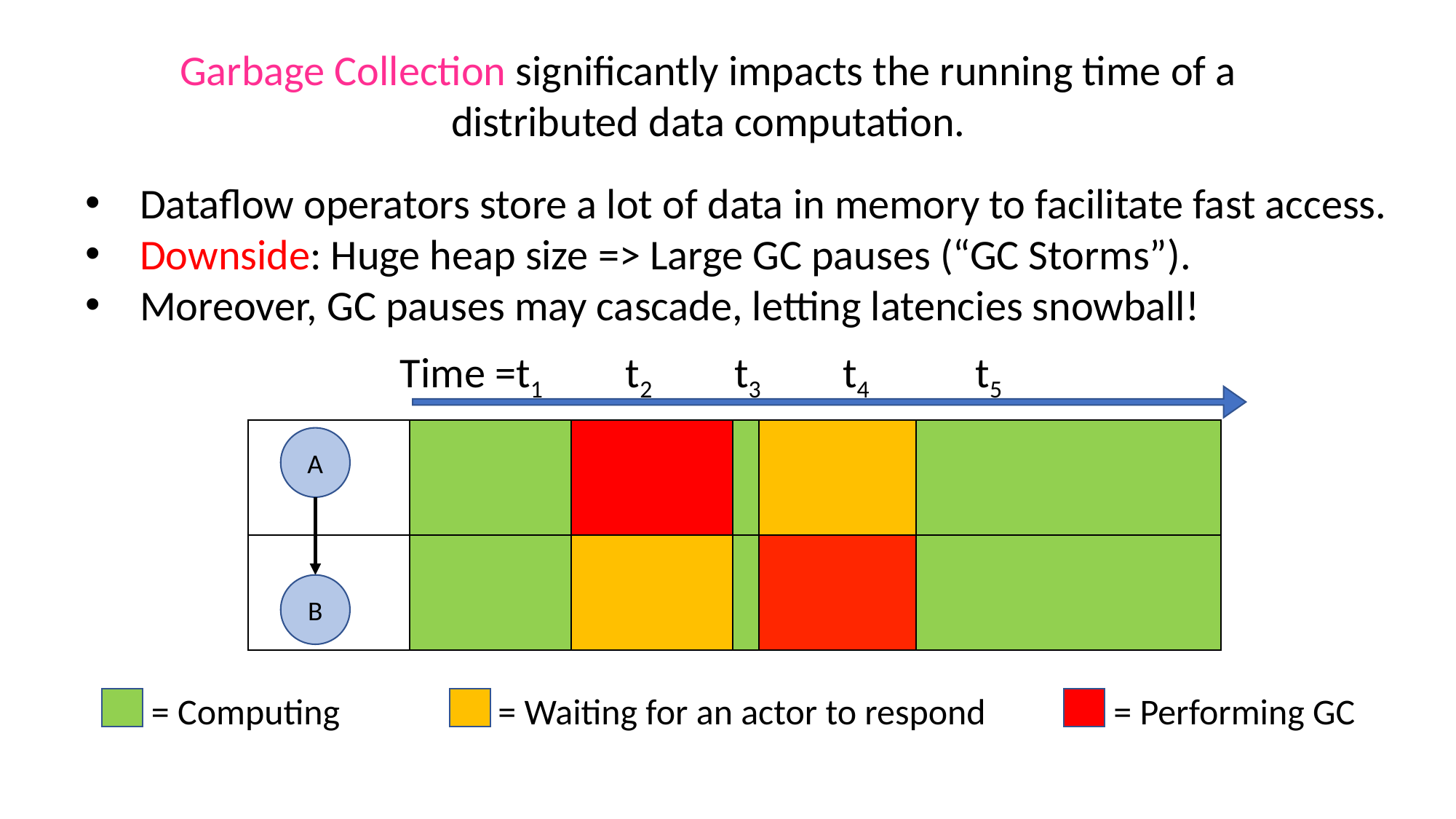

Garbage Collection significantly impacts the running time of a distributed data computation.
Dataflow operators store a lot of data in memory to facilitate fast access.
Downside: Huge heap size => Large GC pauses (“GC Storms”).
Moreover, GC pauses may cascade, letting latencies snowball!
Time =t1
t2
t3
t4
t5

|  |  |  |  |  |  |
| --- | --- | --- | --- | --- | --- |
|  |  |  |  |  |  |
A
B
= Computing
= Waiting for an actor to respond
= Performing GC